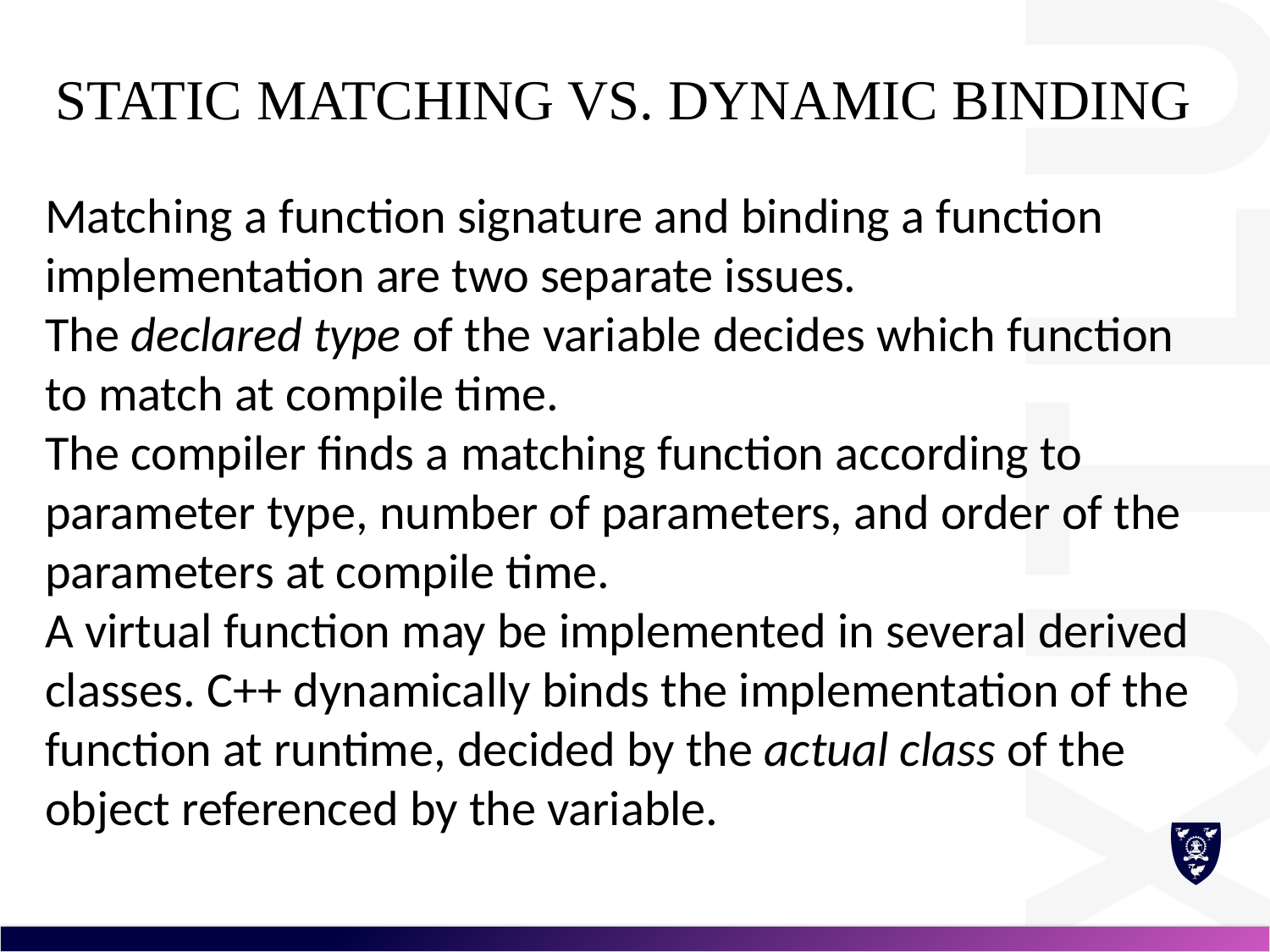

# static matching vs. dynamic binding
Matching a function signature and binding a function implementation are two separate issues.
The declared type of the variable decides which function to match at compile time.
The compiler finds a matching function according to parameter type, number of parameters, and order of the parameters at compile time.
A virtual function may be implemented in several derived classes. C++ dynamically binds the implementation of the function at runtime, decided by the actual class of the object referenced by the variable.

23